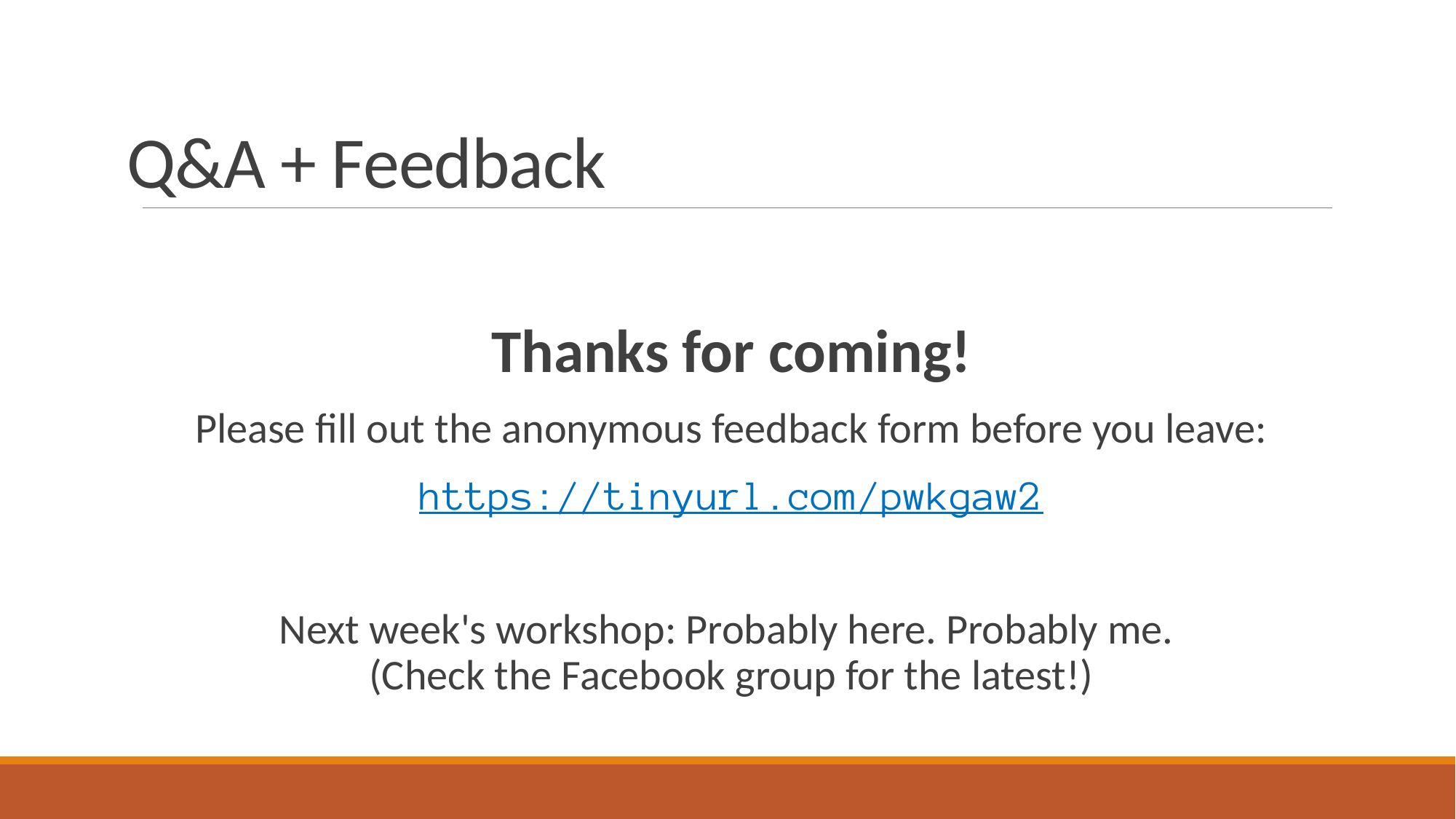

# Q&A + Feedback

Thanks for coming!
Please fill out the anonymous feedback form before you leave:
https://tinyurl.com/pwkgaw2

Next week's workshop: Probably here. Probably me.
(Check the Facebook group for the latest!)